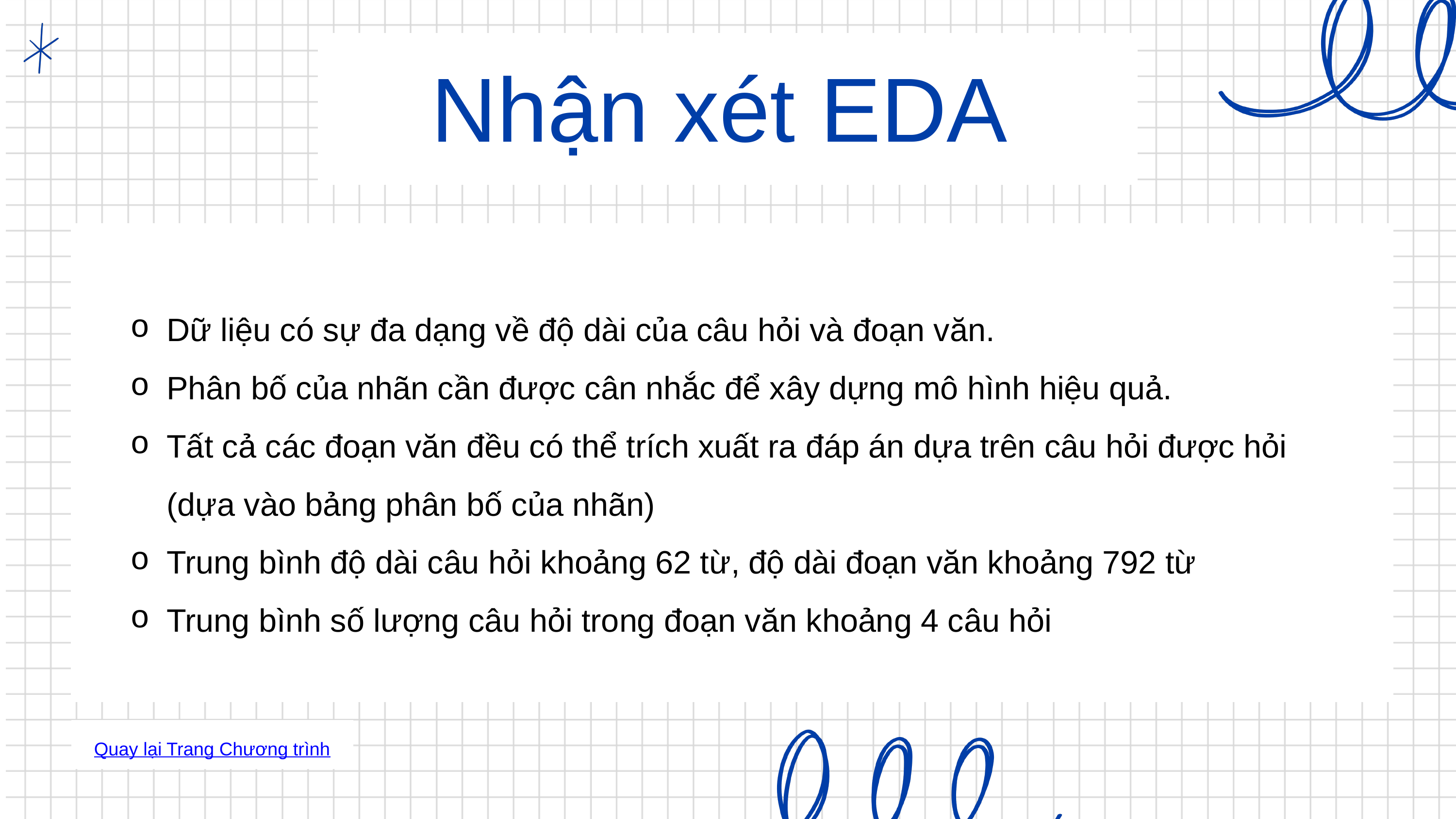

Nhận xét EDA

Dữ liệu có sự đa dạng về độ dài của câu hỏi và đoạn văn.
Phân bố của nhãn cần được cân nhắc để xây dựng mô hình hiệu quả.
Tất cả các đoạn văn đều có thể trích xuất ra đáp án dựa trên câu hỏi được hỏi (dựa vào bảng phân bố của nhãn)
Trung bình độ dài câu hỏi khoảng 62 từ, độ dài đoạn văn khoảng 792 từ
Trung bình số lượng câu hỏi trong đoạn văn khoảng 4 câu hỏi

Quay lại Trang Chương trình